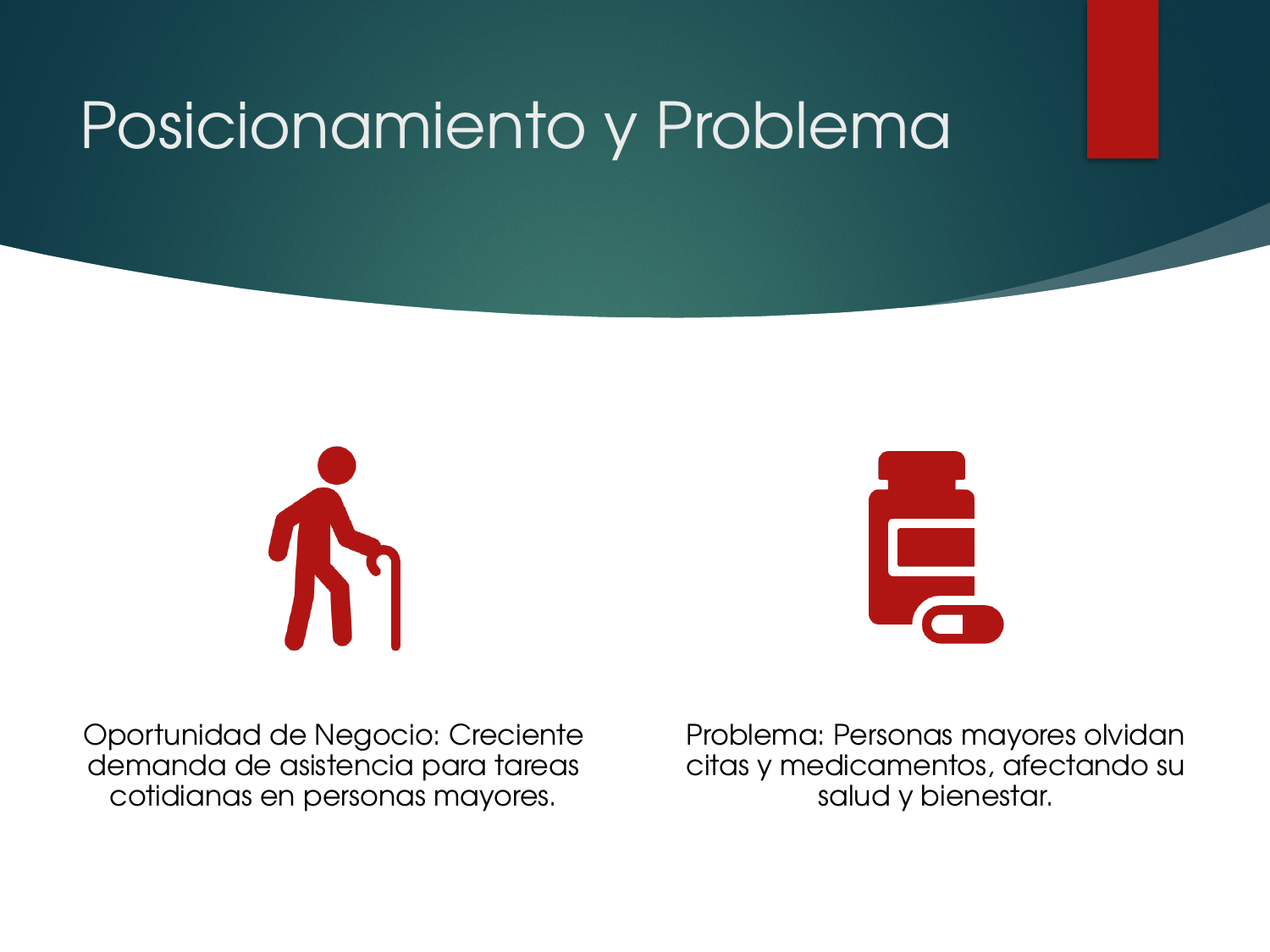

# Posicionamiento y Problema

Oportunidad de Negocio: Creciente demanda de asistencia para tareas cotidianas en personas mayores.

Problema: Personas mayores olvidan citas y medicamentos, afectando su salud y bienestar.